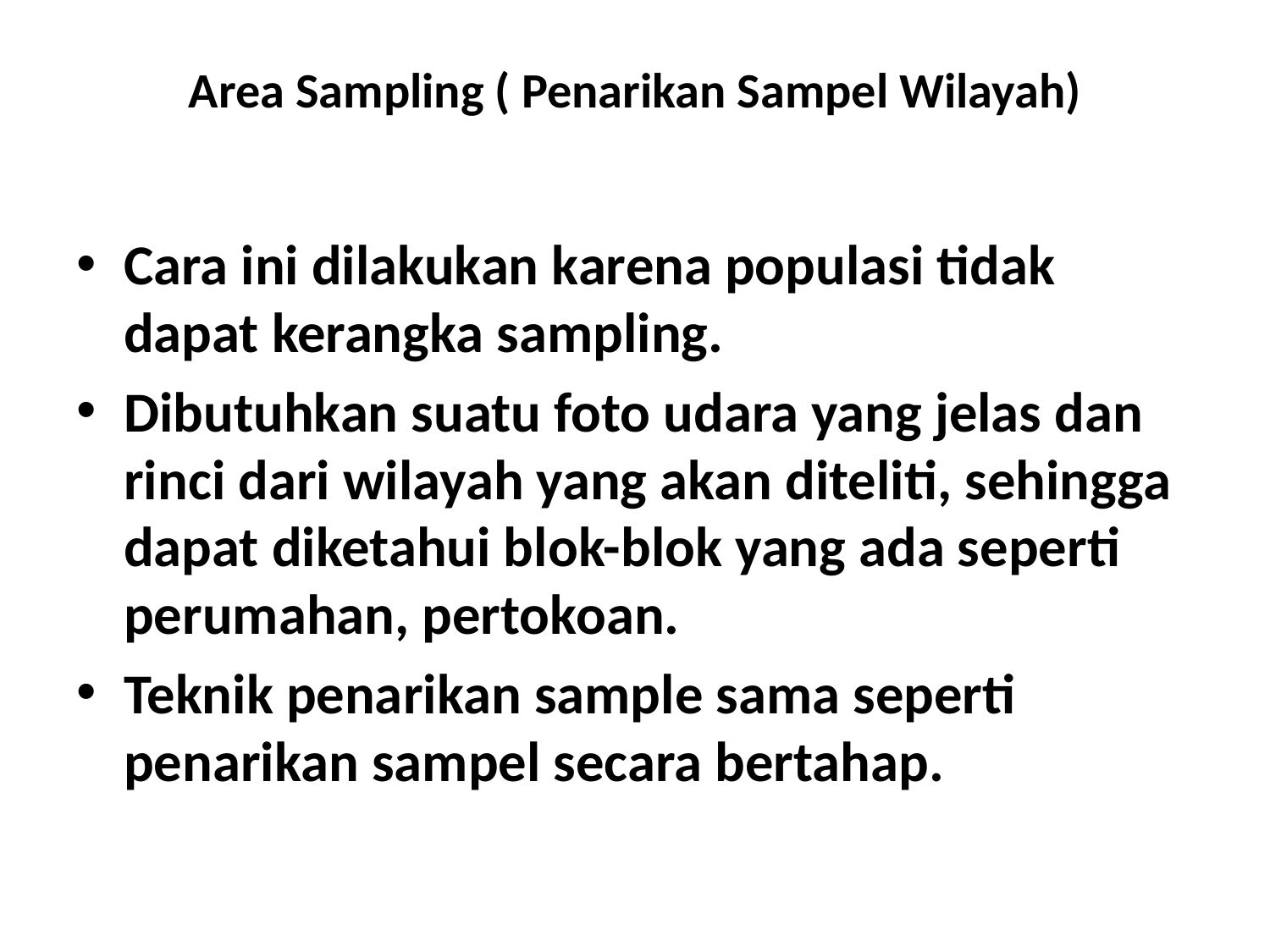

# Area Sampling ( Penarikan Sampel Wilayah)
Cara ini dilakukan karena populasi tidak dapat kerangka sampling.
Dibutuhkan suatu foto udara yang jelas dan rinci dari wilayah yang akan diteliti, sehingga dapat diketahui blok-blok yang ada seperti perumahan, pertokoan.
Teknik penarikan sample sama seperti penarikan sampel secara bertahap.